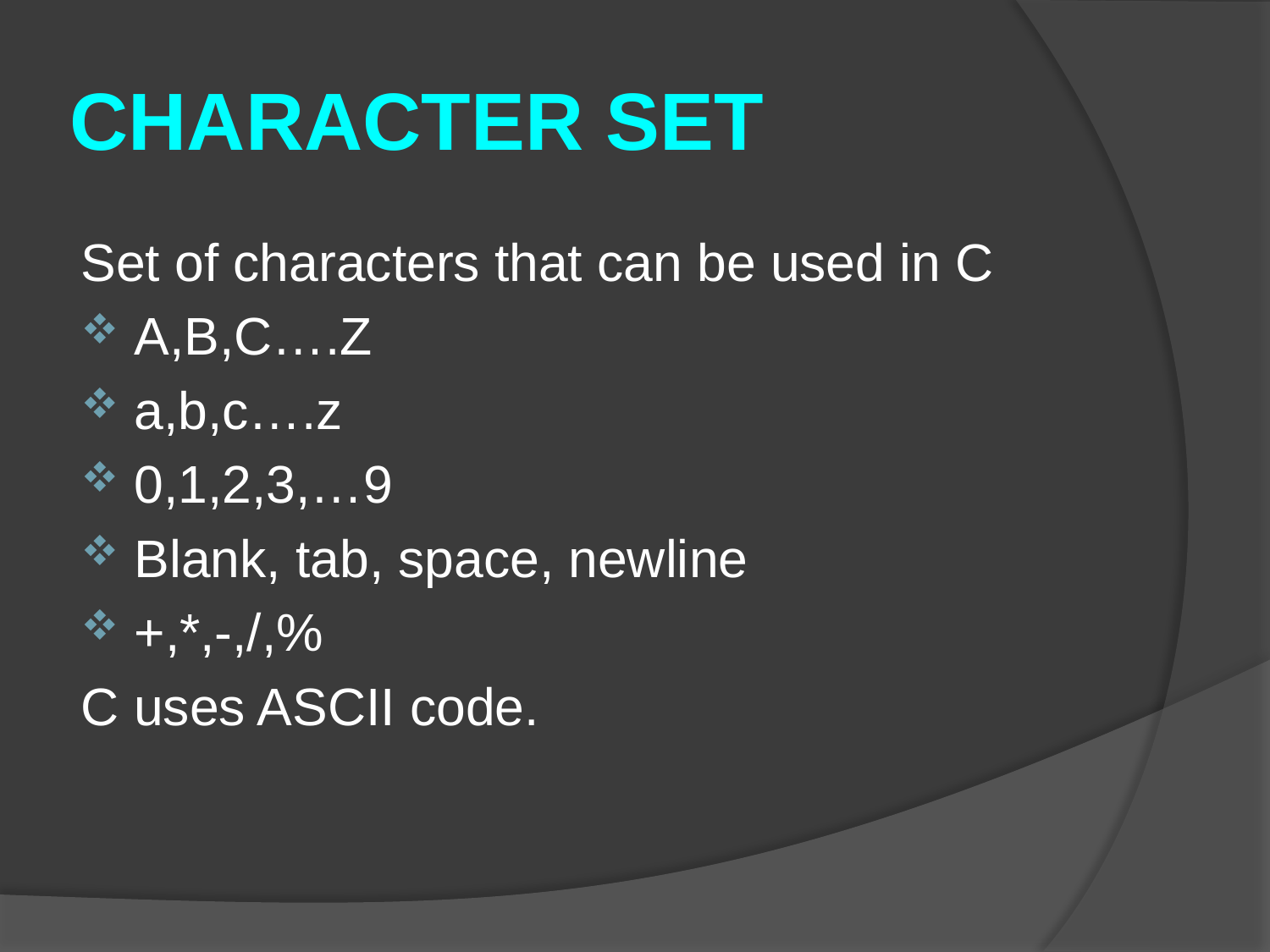

# CHARACTER SET
Set of characters that can be used in C
A,B,C….Z
a,b,c….z
0,1,2,3,…9
Blank, tab, space, newline
+,*,-,/,%
C uses ASCII code.